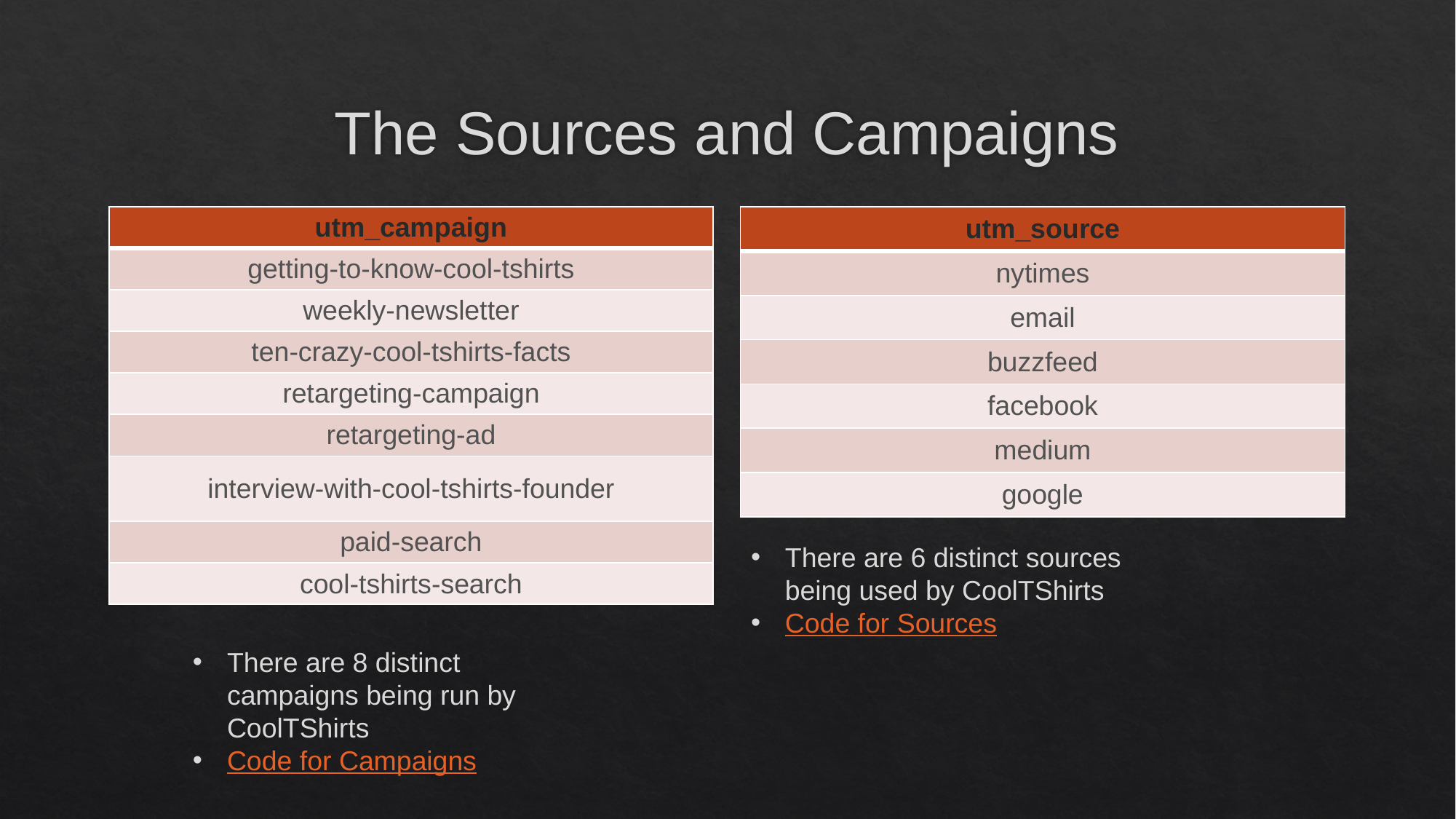

# The Sources and Campaigns
| utm\_campaign |
| --- |
| getting-to-know-cool-tshirts |
| weekly-newsletter |
| ten-crazy-cool-tshirts-facts |
| retargeting-campaign |
| retargeting-ad |
| interview-with-cool-tshirts-founder |
| paid-search |
| cool-tshirts-search |
| utm\_source |
| --- |
| nytimes |
| email |
| buzzfeed |
| facebook |
| medium |
| google |
There are 6 distinct sources being used by CoolTShirts
Code for Sources

There are 8 distinct campaigns being run by CoolTShirts
Code for Campaigns